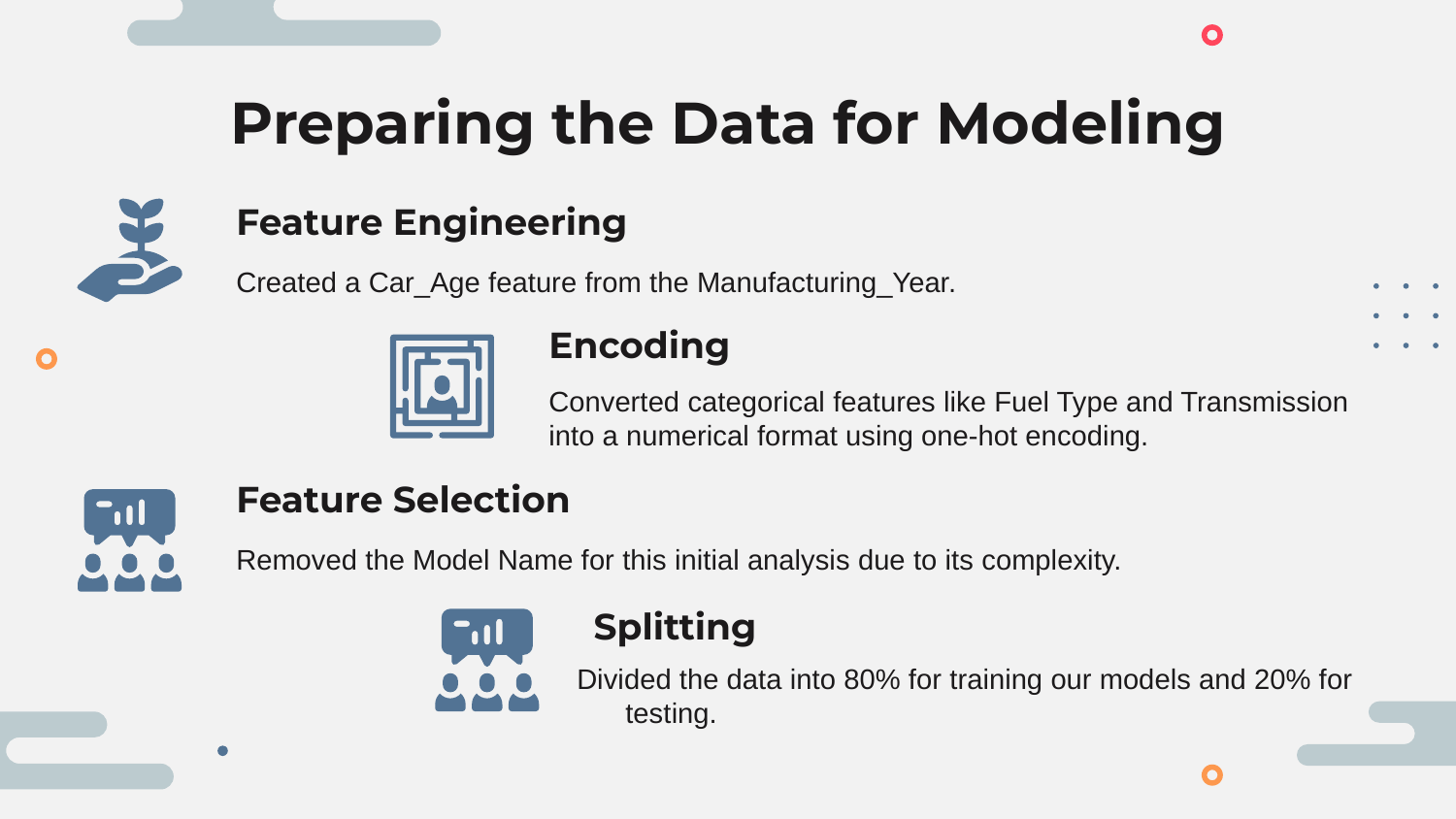

# Preparing the Data for Modeling
Feature Engineering

Created a Car_Age feature from the Manufacturing_Year.
Encoding

Converted categorical features like Fuel Type and Transmission
into a numerical format using one-hot encoding.
Feature Selection

Removed the Model Name for this initial analysis due to its complexity.
Splitting

Divided the data into 80% for training our models and 20% for testing.